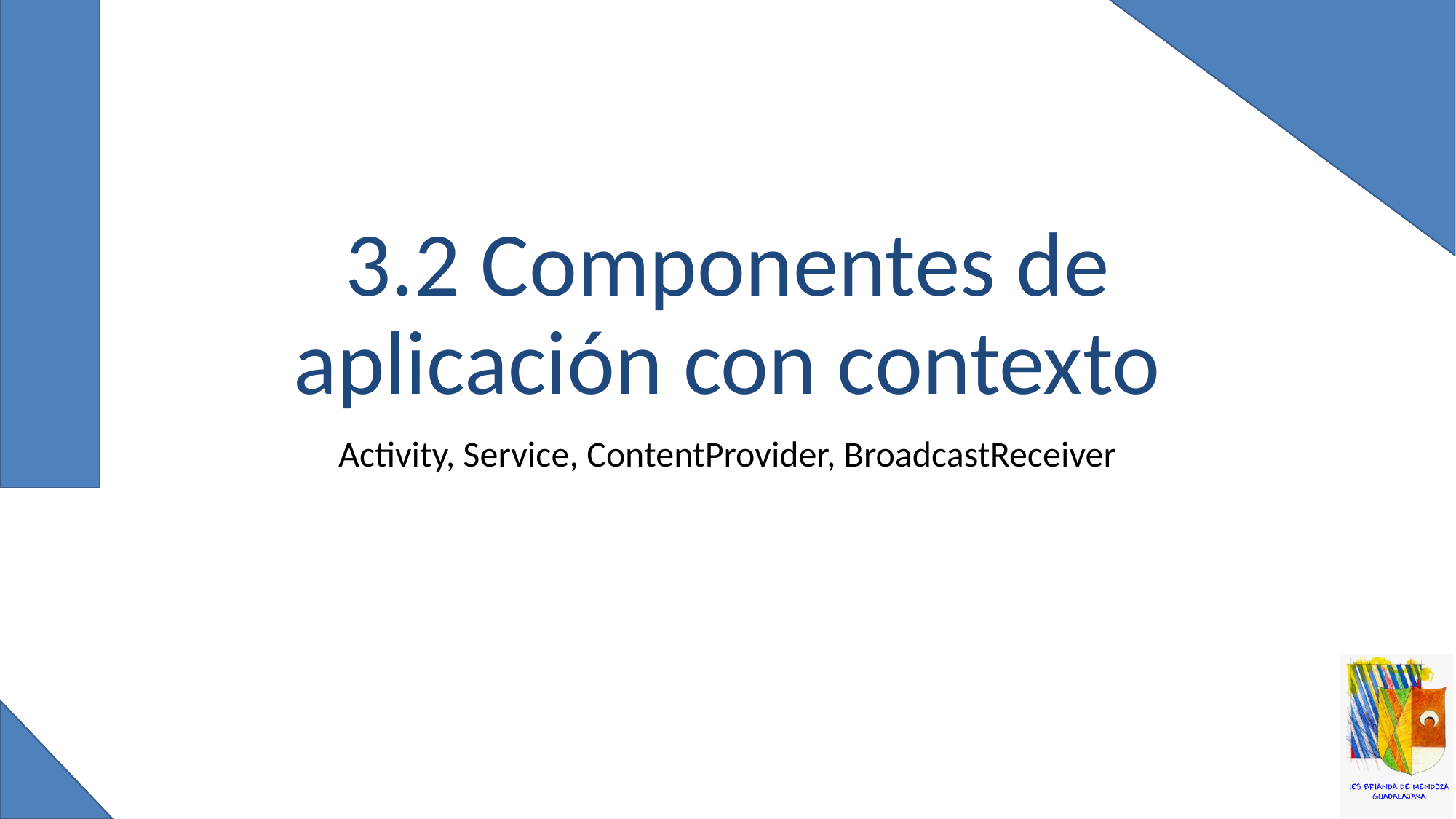

# 3.2 Componentes de aplicación con contexto
Activity, Service, ContentProvider, BroadcastReceiver